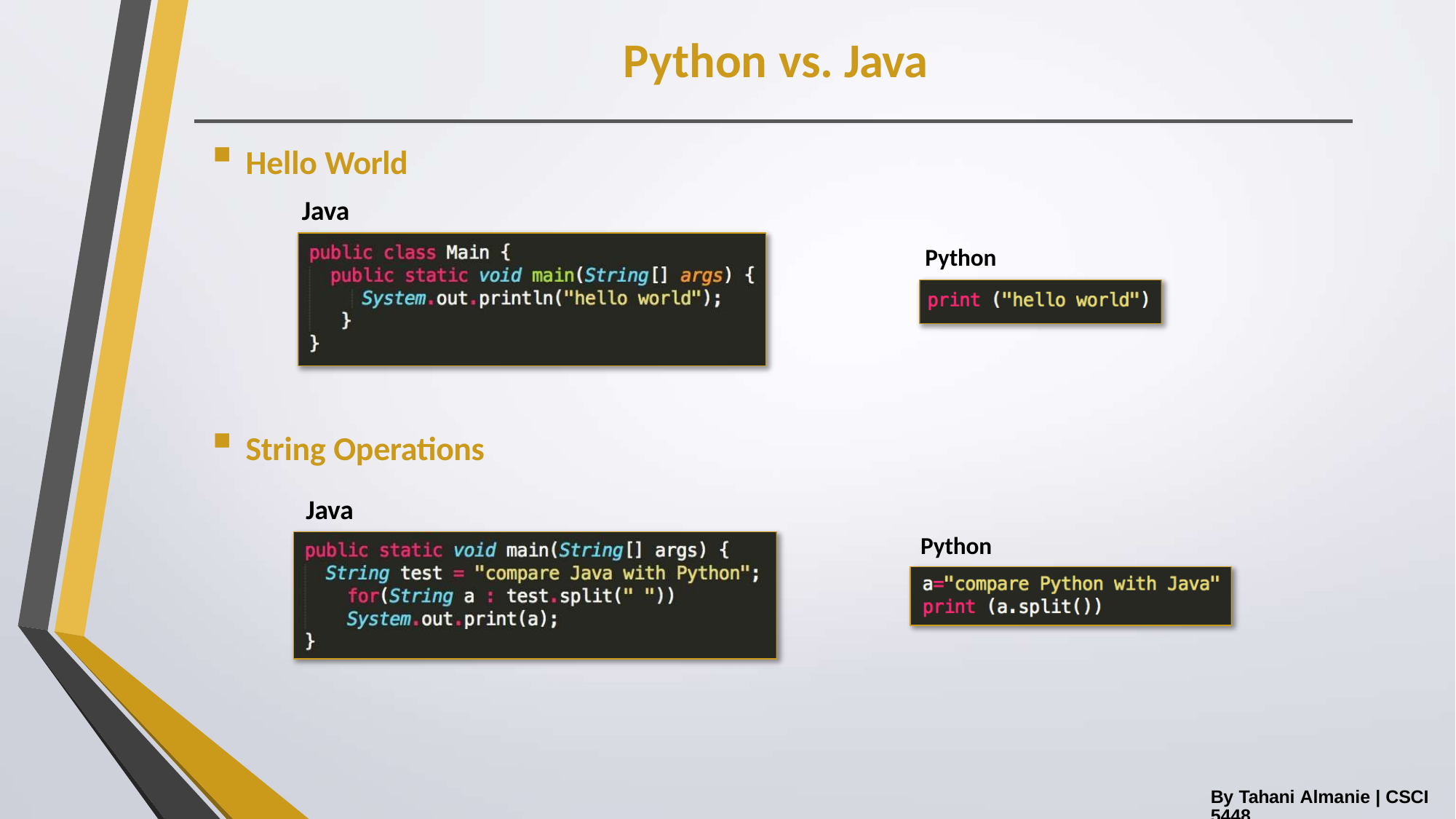

# Python vs. Java

Hello World
Java

Python

String Operations
Java

Python

By Tahani Almanie | CSCI 5448